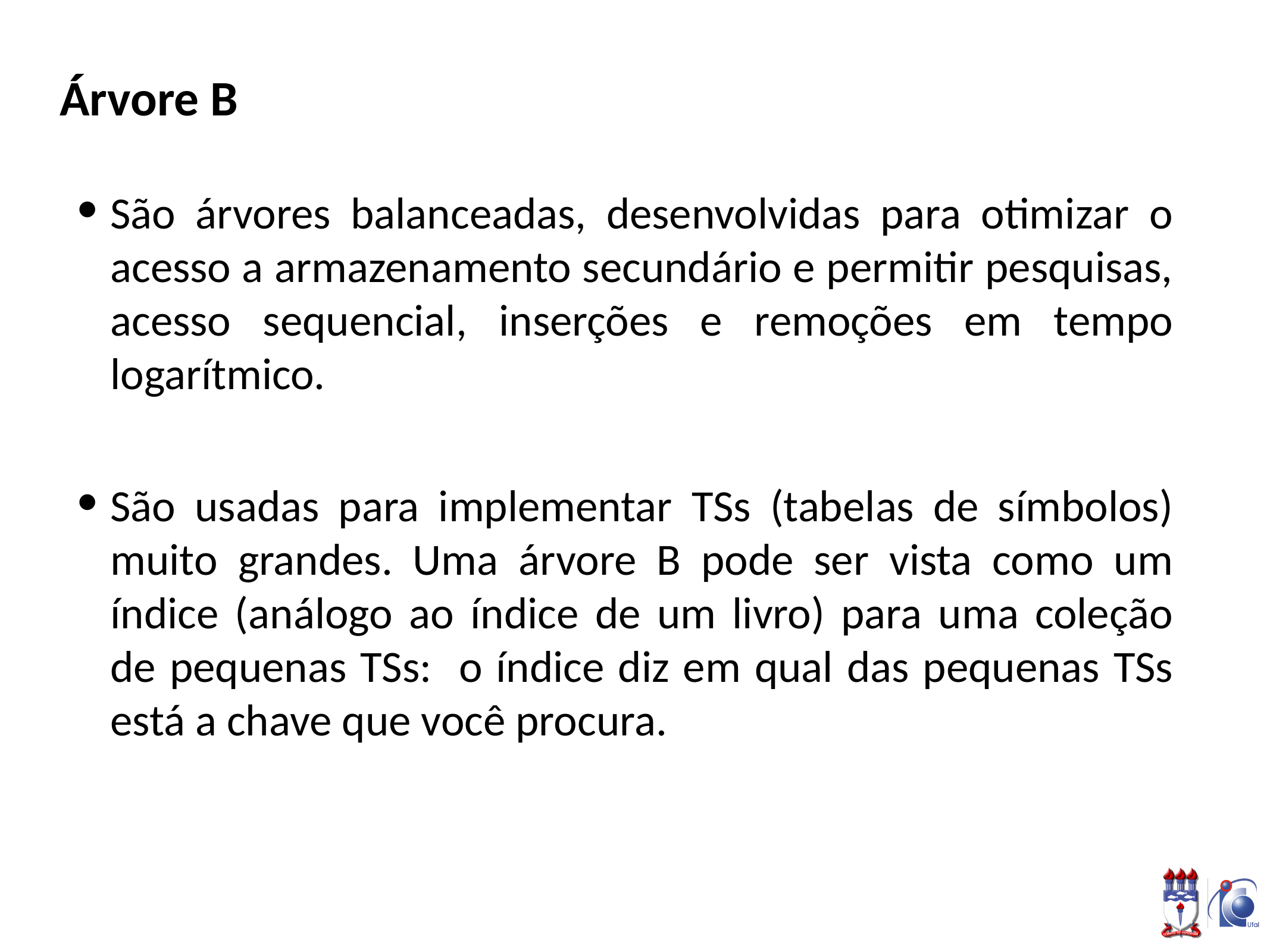

# Árvore B
São árvores balanceadas, desenvolvidas para otimizar o acesso a armazenamento secundário e permitir pesquisas, acesso sequencial, inserções e remoções em tempo logarítmico.

São usadas para implementar TSs (tabelas de símbolos) muito grandes. Uma árvore B pode ser vista como um índice (análogo ao índice de um livro) para uma coleção de pequenas TSs:  o índice diz em qual das pequenas TSs está a chave que você procura.